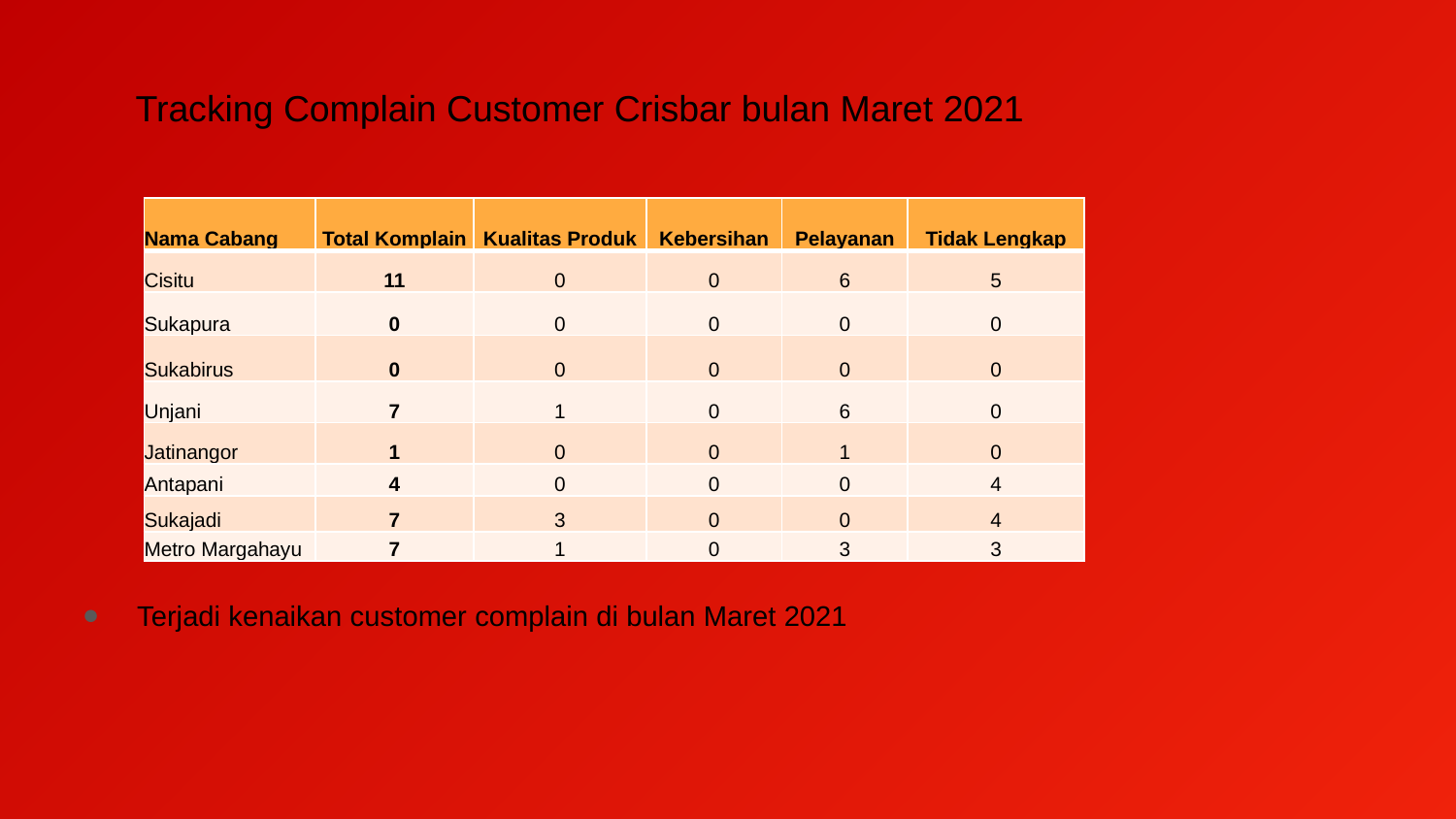

# Tracking Complain Customer Crisbar bulan Maret 2021

Terjadi kenaikan customer complain di bulan Maret 2021
| Nama Cabang | Total Komplain | Kualitas Produk | Kebersihan | Pelayanan | Tidak Lengkap |
| --- | --- | --- | --- | --- | --- |
| Cisitu | 11 | 0 | 0 | 6 | 5 |
| Sukapura | 0 | 0 | 0 | 0 | 0 |
| Sukabirus | 0 | 0 | 0 | 0 | 0 |
| Unjani | 7 | 1 | 0 | 6 | 0 |
| Jatinangor | 1 | 0 | 0 | 1 | 0 |
| Antapani | 4 | 0 | 0 | 0 | 4 |
| Sukajadi | 7 | 3 | 0 | 0 | 4 |
| Metro Margahayu | 7 | 1 | 0 | 3 | 3 |